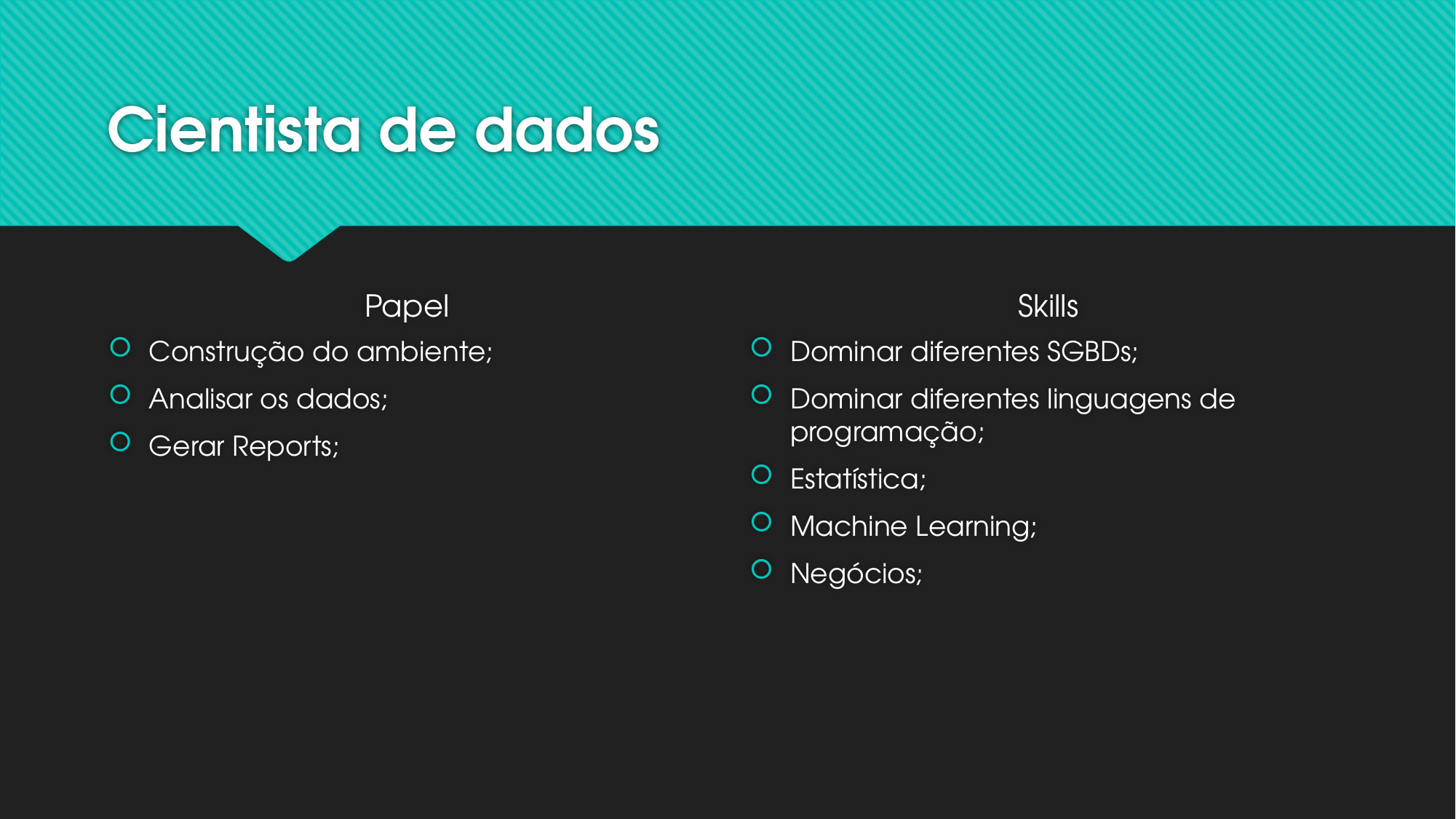

# Cientista de dados
Papel
Skills
Construção do ambiente;
Analisar os dados;
Gerar Reports;
Dominar diferentes SGBDs;
Dominar diferentes linguagens de programação;
Estatística;
Machine Learning;
Negócios;